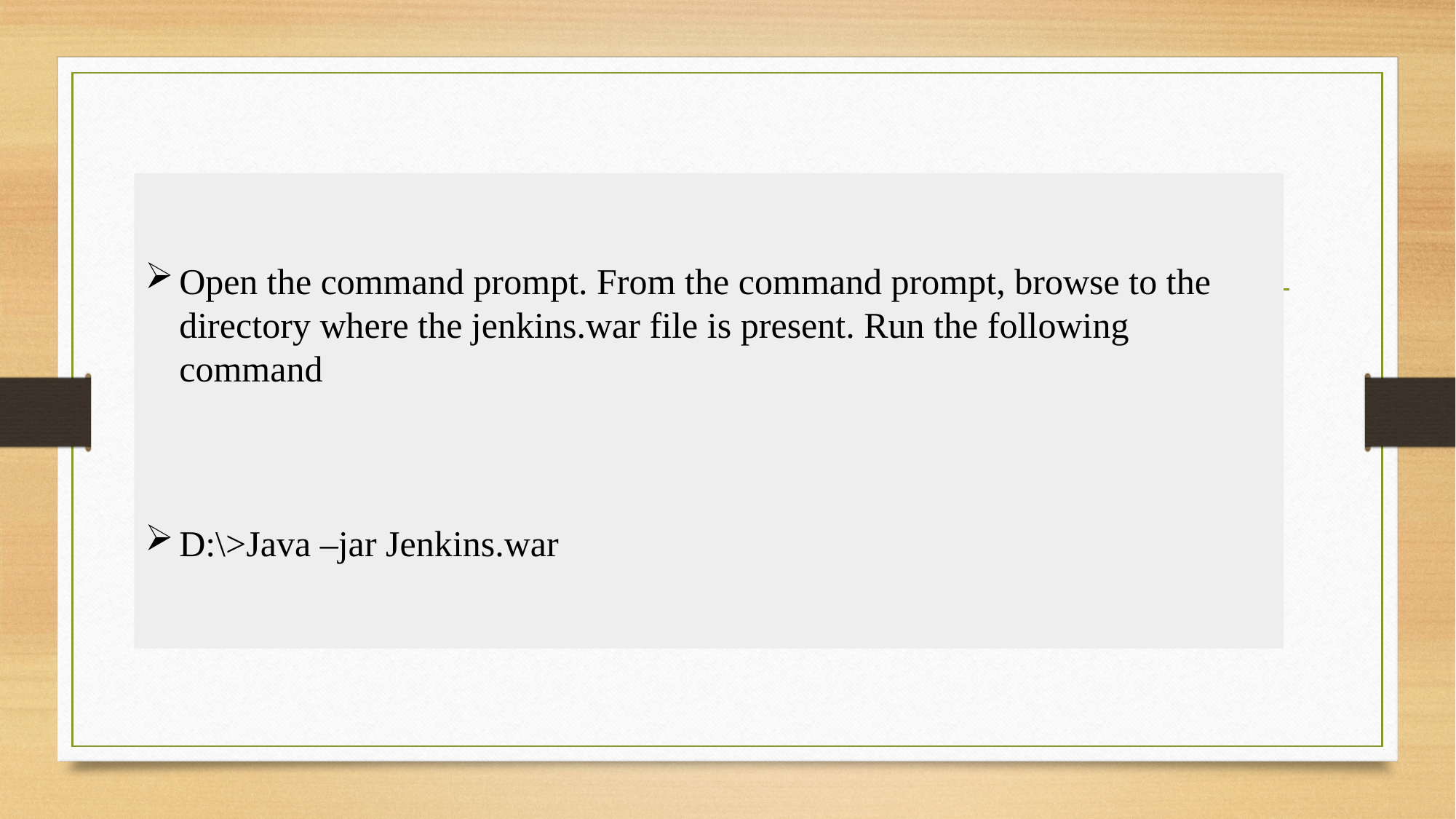

# Starting Jenkins:
Open the command prompt. From the command prompt, browse to the directory where the jenkins.war file is present. Run the following command

D:\>Java –jar Jenkins.war